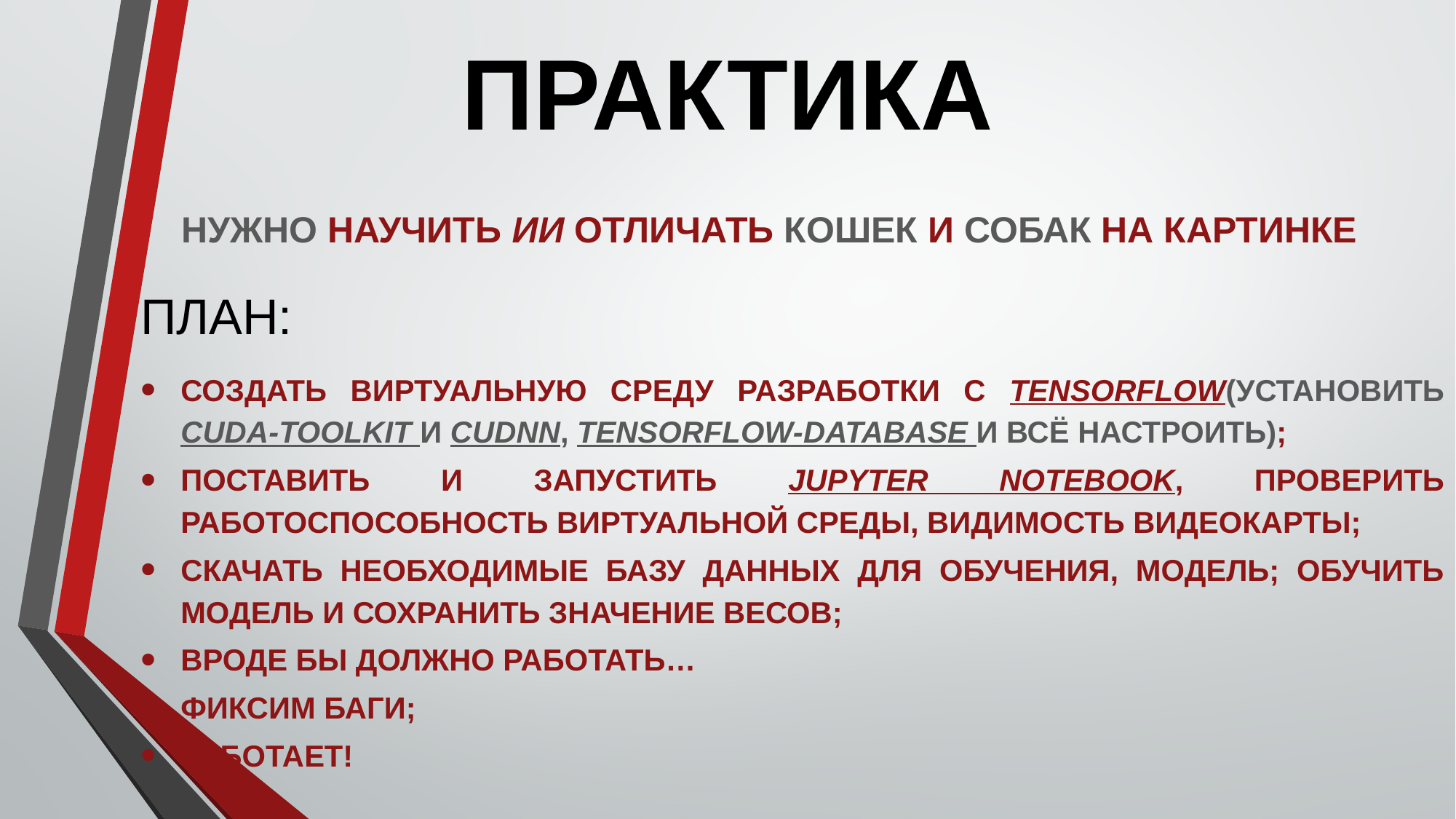

# ПРАКТИКА
    НУЖНО НАУЧИТЬ ИИ ОТЛИЧАТЬ КОШЕК И СОБАК НА КАРТИНКЕ
ПЛАН:
СОЗДАТЬ ВИРТУАЛЬНУЮ СРЕДУ РАЗРАБОТКИ С TENSORFLOW(УСТАНОВИТЬ CUDA-TOOLKIT И CUDNN, TENSORFLOW-DATABASE И ВСЁ НАСТРОИТЬ);
ПОСТАВИТЬ И ЗАПУСТИТЬ JUPYTER NOTEBOOK, ПРОВЕРИТЬ РАБОТОСПОСОБНОСТЬ ВИРТУАЛЬНОЙ СРЕДЫ, ВИДИМОСТЬ ВИДЕОКАРТЫ;
СКАЧАТЬ НЕОБХОДИМЫЕ БАЗУ ДАННЫХ ДЛЯ ОБУЧЕНИЯ, МОДЕЛЬ; ОБУЧИТЬ МОДЕЛЬ И СОХРАНИТЬ ЗНАЧЕНИЕ ВЕСОВ;
ВРОДЕ БЫ ДОЛЖНО РАБОТАТЬ…
ФИКСИМ БАГИ;
РАБОТАЕТ!